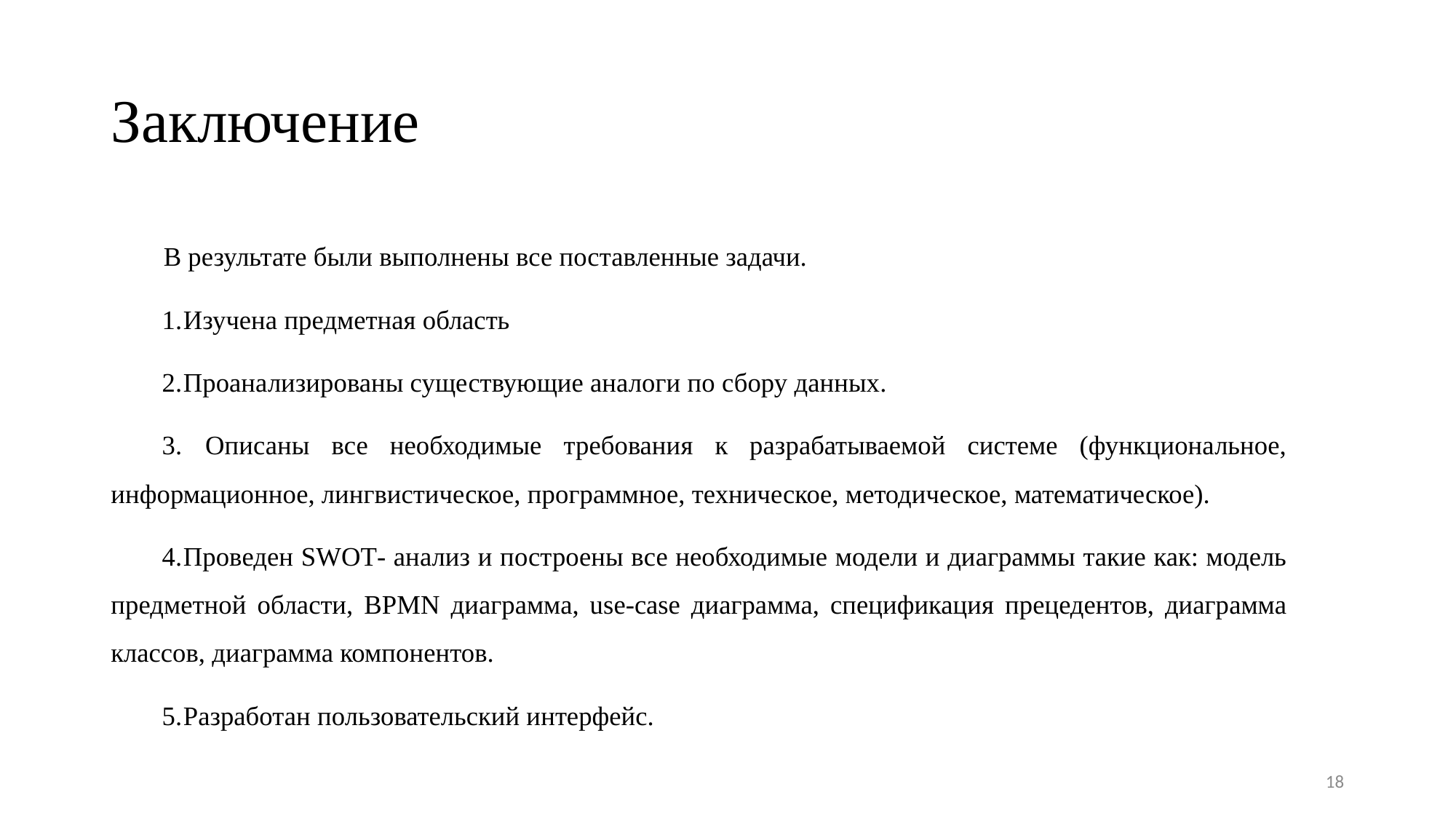

# Заключение
В результате были выполнены все поставленные задачи.
Изучена предметная область
Проанализированы существующие аналоги по сбору данных.
 Описаны все необходимые требования к разрабатываемой системе (функциональное, информационное, лингвистическое, программное, техническое, методическое, математическое).
Проведен SWOT- анализ и построены все необходимые модели и диаграммы такие как: модель предметной области, BPMN диаграмма, use-case диаграмма, спецификация прецедентов, диаграмма классов, диаграмма компонентов.
Разработан пользовательский интерфейс.

18